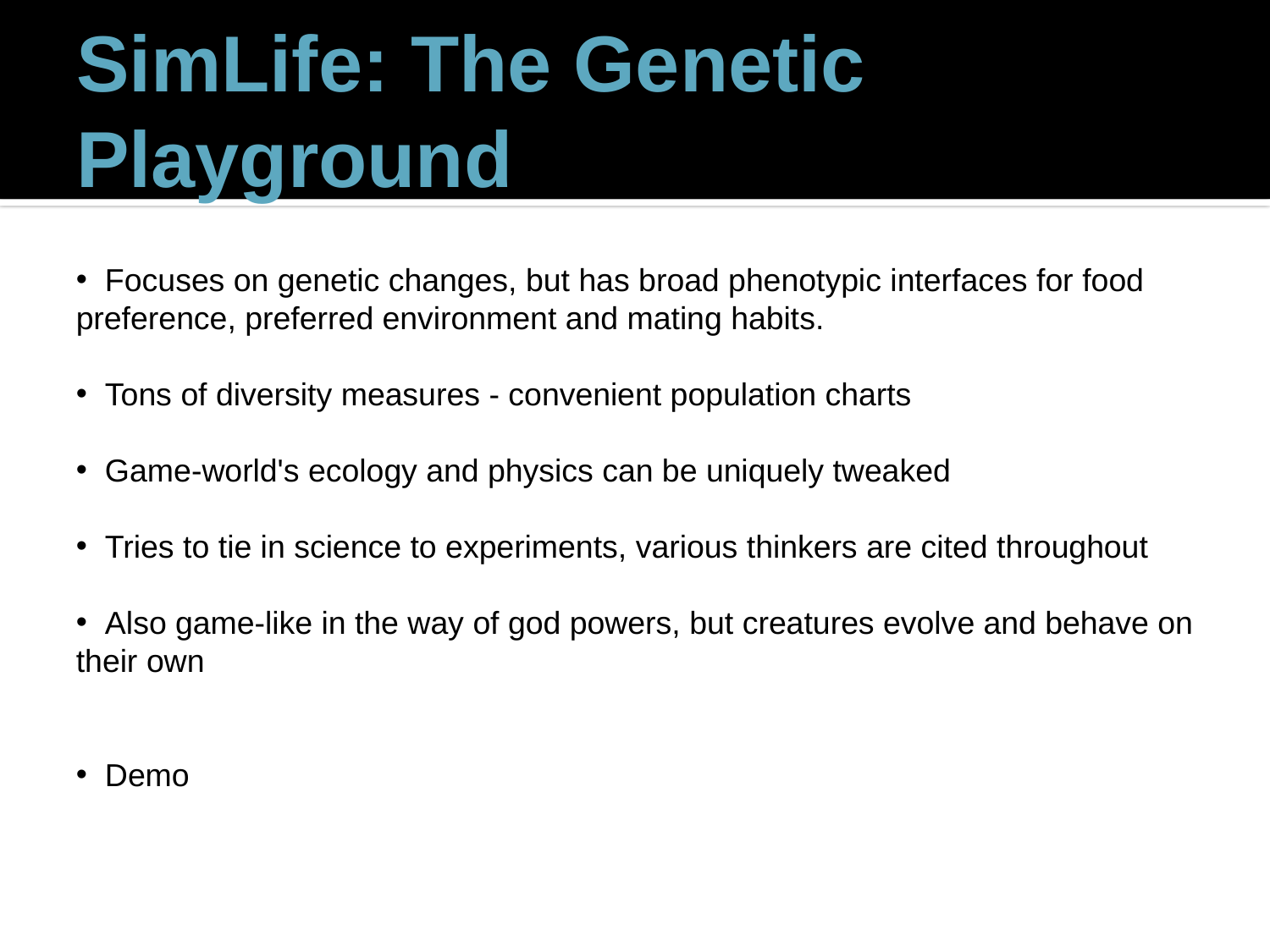

# SimLife: The Genetic Playground
  Focuses on genetic changes, but has broad phenotypic interfaces for food      preference, preferred environment and mating habits.

  Tons of diversity measures - convenient population charts

  Game-world's ecology and physics can be uniquely tweaked

  Tries to tie in science to experiments, various thinkers are cited throughout

  Also game-like in the way of god powers, but creatures evolve and behave on their own

  Demo